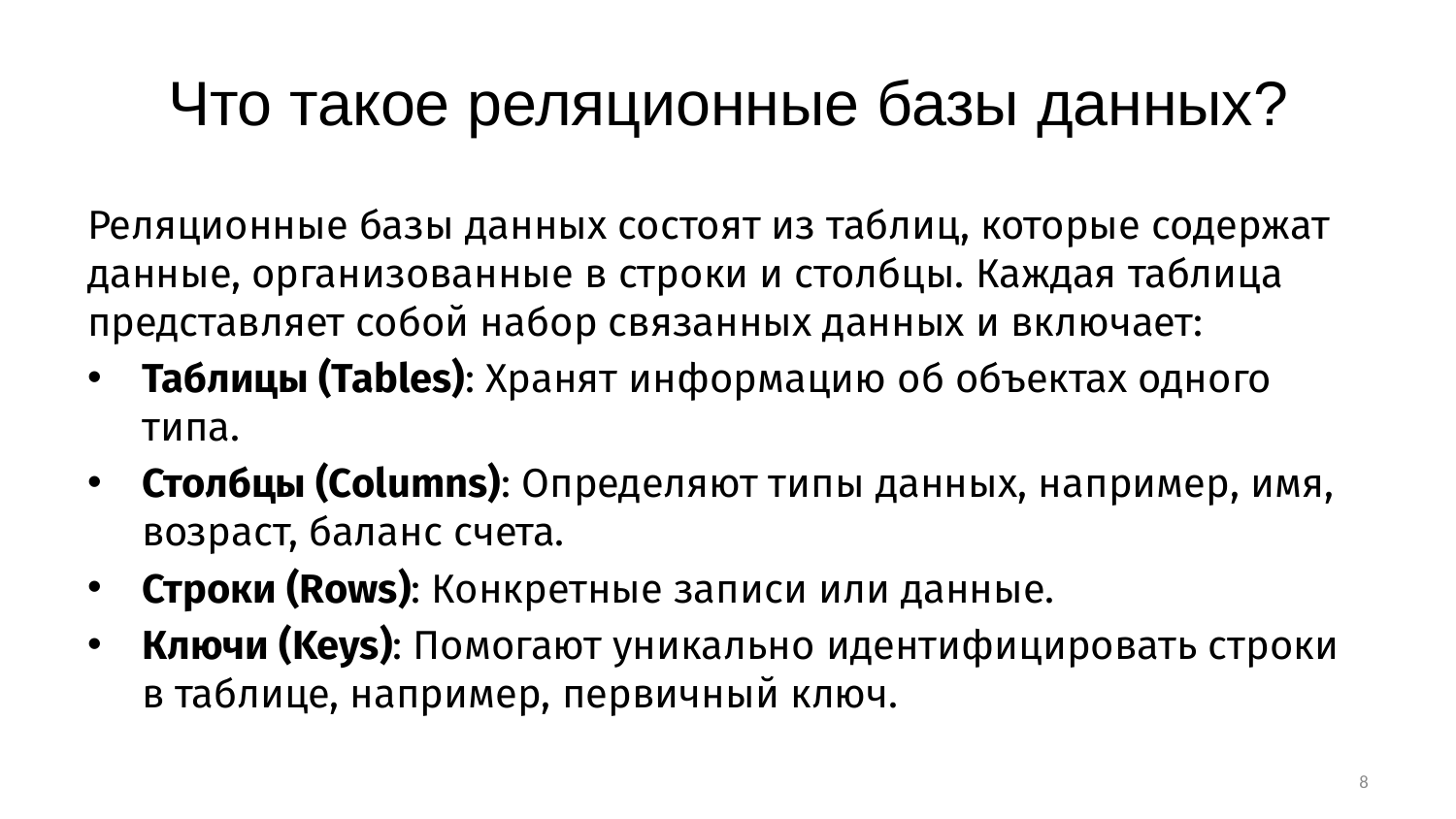

# Что такое реляционные базы данных?
Реляционные базы данных состоят из таблиц, которые содержат данные, организованные в строки и столбцы. Каждая таблица представляет собой набор связанных данных и включает:
Таблицы (Tables): Хранят информацию об объектах одного типа.
Столбцы (Columns): Определяют типы данных, например, имя, возраст, баланс счета.
Строки (Rows): Конкретные записи или данные.
Ключи (Keys): Помогают уникально идентифицировать строки в таблице, например, первичный ключ.
8